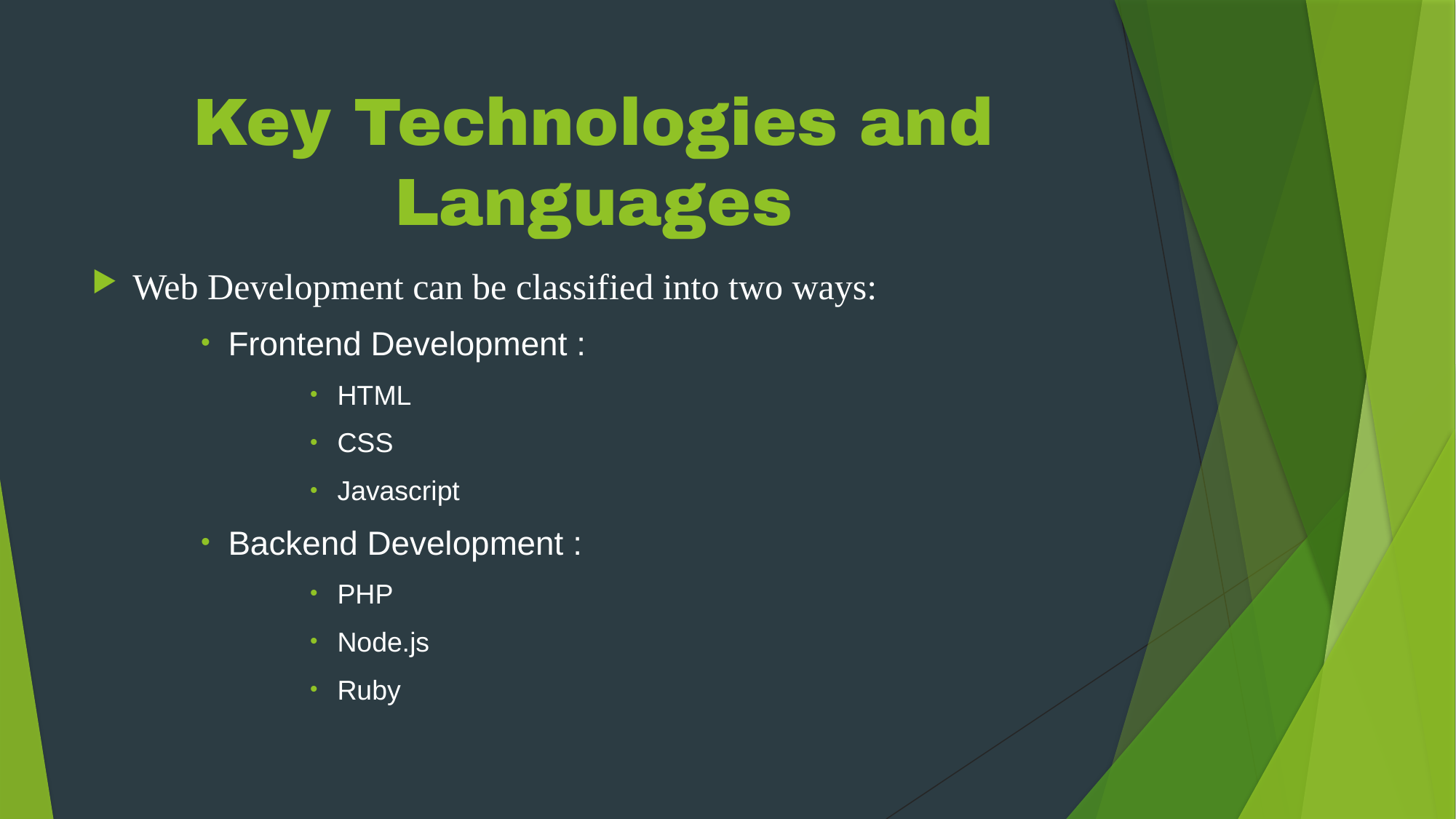

# Key Technologies and Languages
Web Development can be classified into two ways:
Frontend Development :
HTML
CSS
Javascript
Backend Development :
PHP
Node.js
Ruby